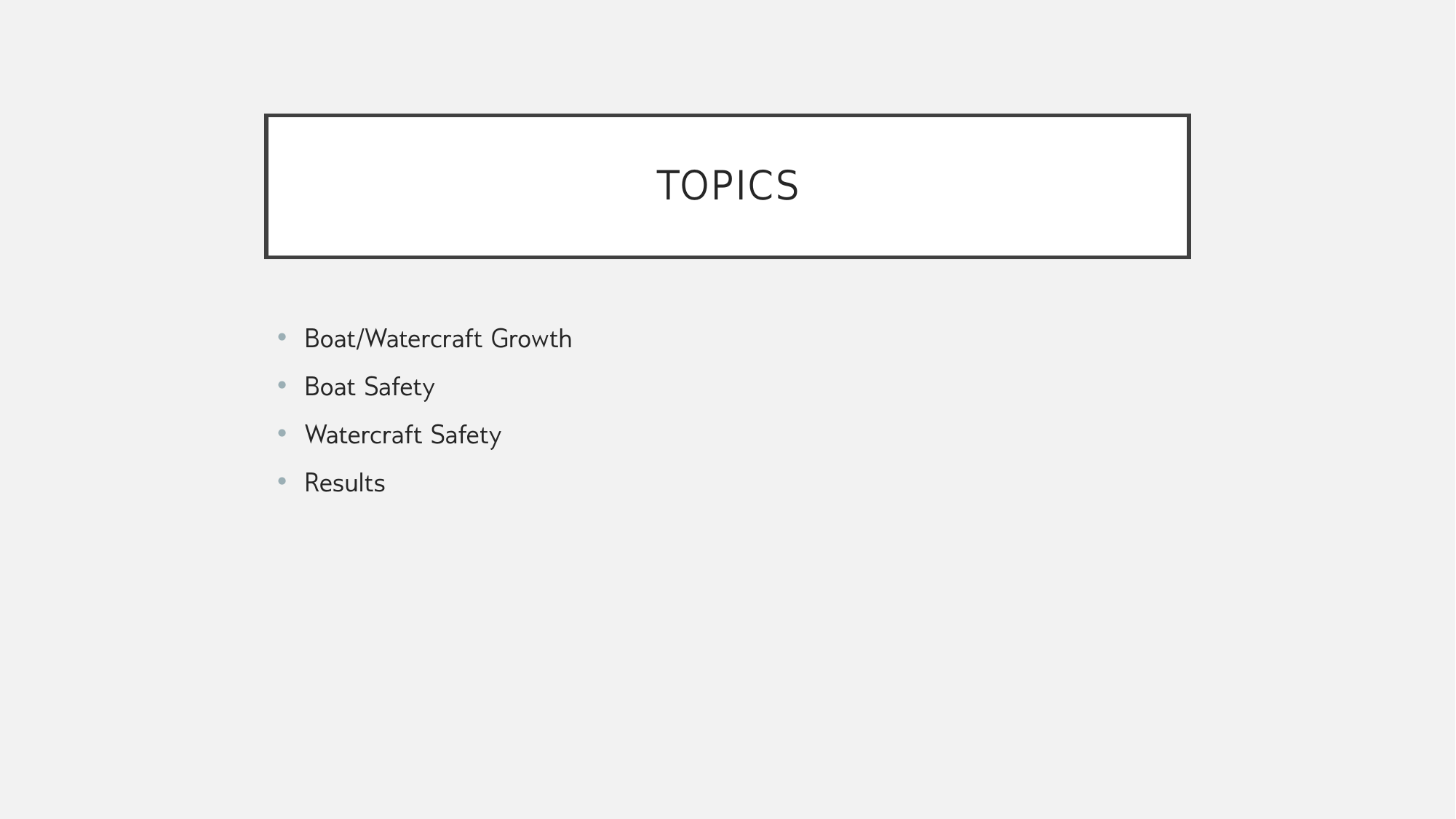

# Topics
Boat/Watercraft Growth
Boat Safety
Watercraft Safety
Results